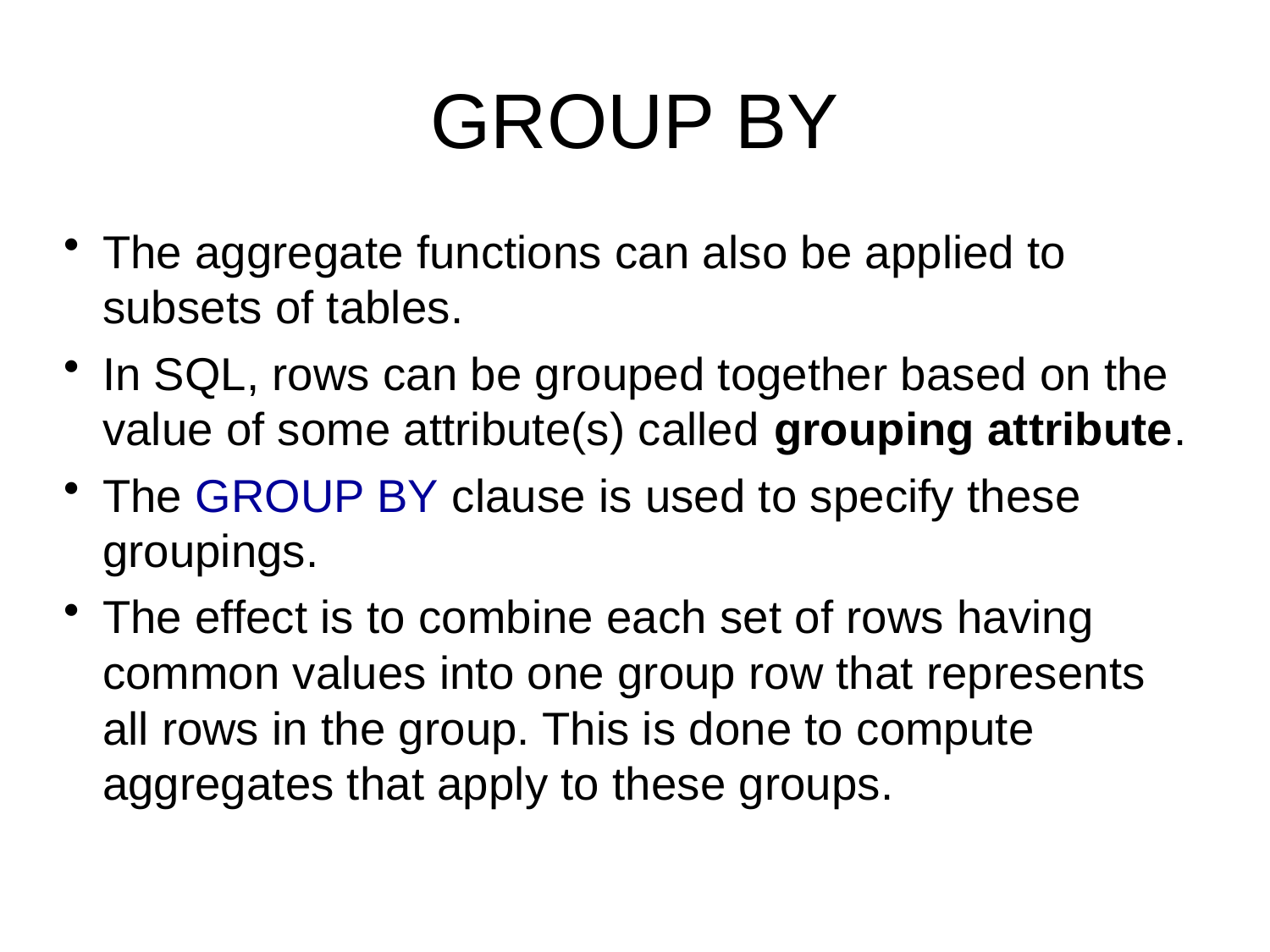

GROUP BY
The aggregate functions can also be applied to subsets of tables.
In SQL, rows can be grouped together based on the value of some attribute(s) called grouping attribute.
The GROUP BY clause is used to specify these groupings.
The effect is to combine each set of rows having common values into one group row that represents all rows in the group. This is done to compute aggregates that apply to these groups.